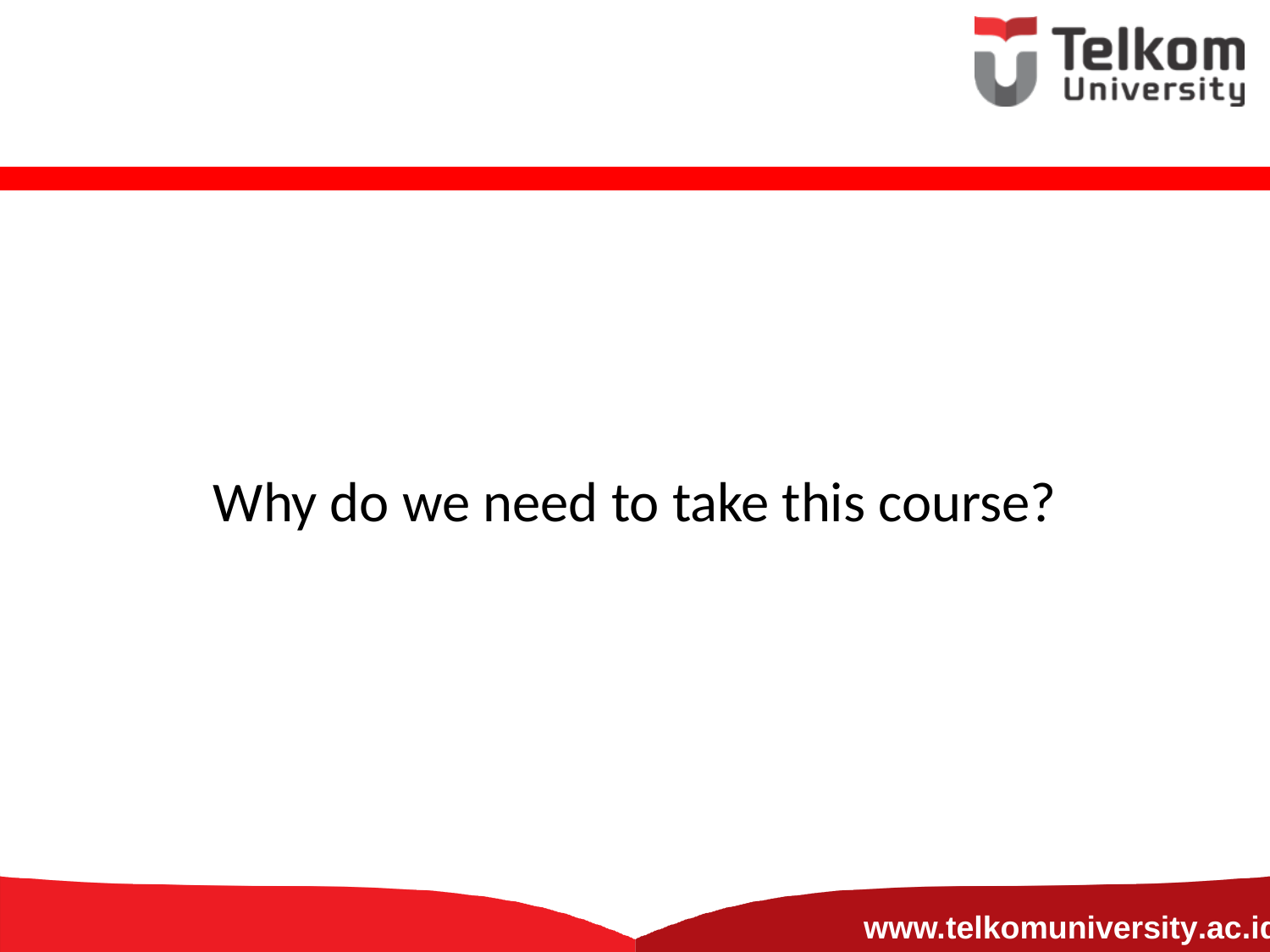

#

Why do we need to take this course?